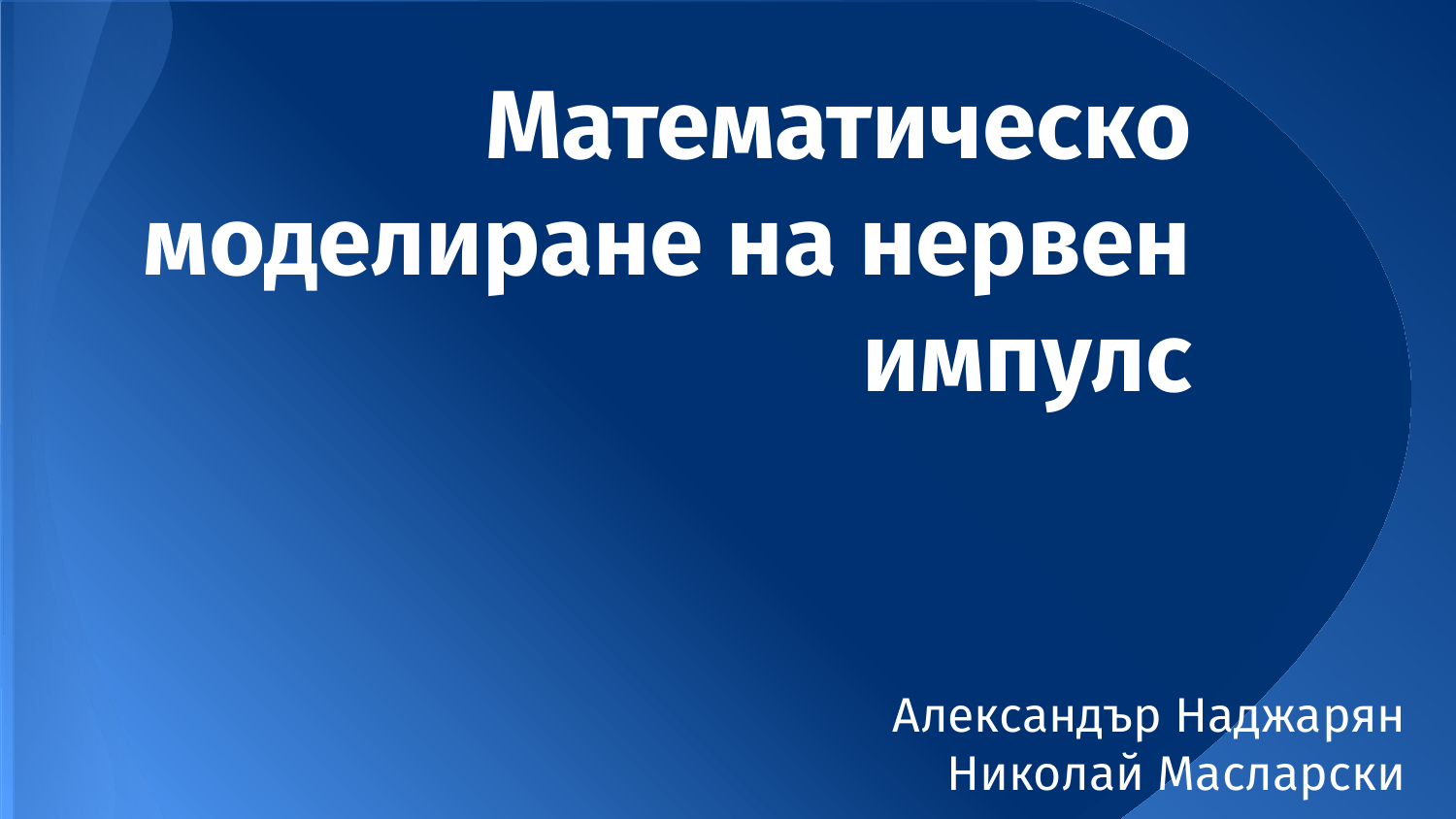

# Математическо моделиране на нервен импулс

Александър Наджарян
Николай Масларски